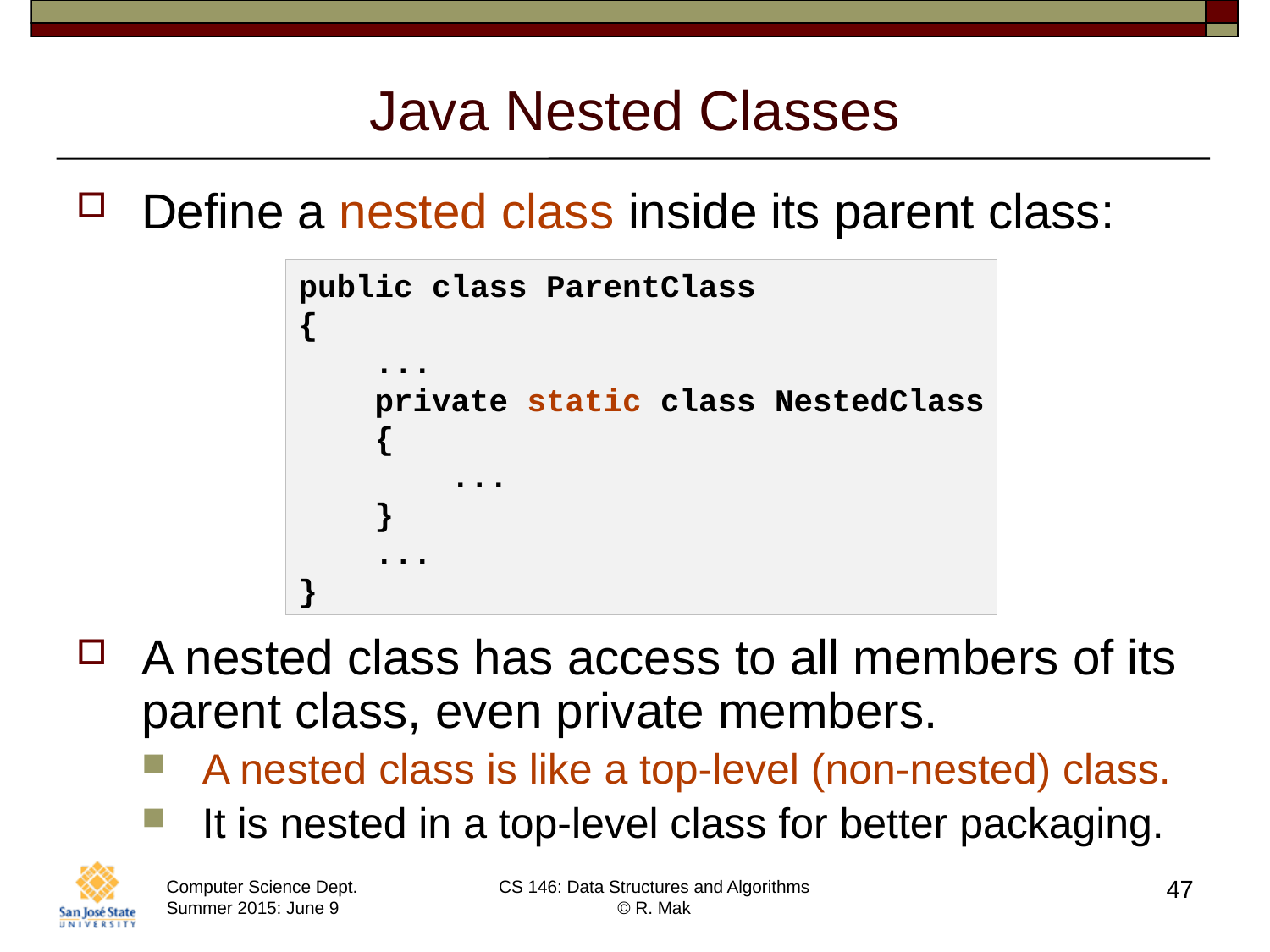

# Java Nested Classes
Define a nested class inside its parent class:

A nested class has access to all members of its parent class, even private members.
A nested class is like a top-level (non-nested) class.
It is nested in a top-level class for better packaging.
public class ParentClass
{
    ...
    private static class NestedClass
    {
        ...
    }
    ...
}
47